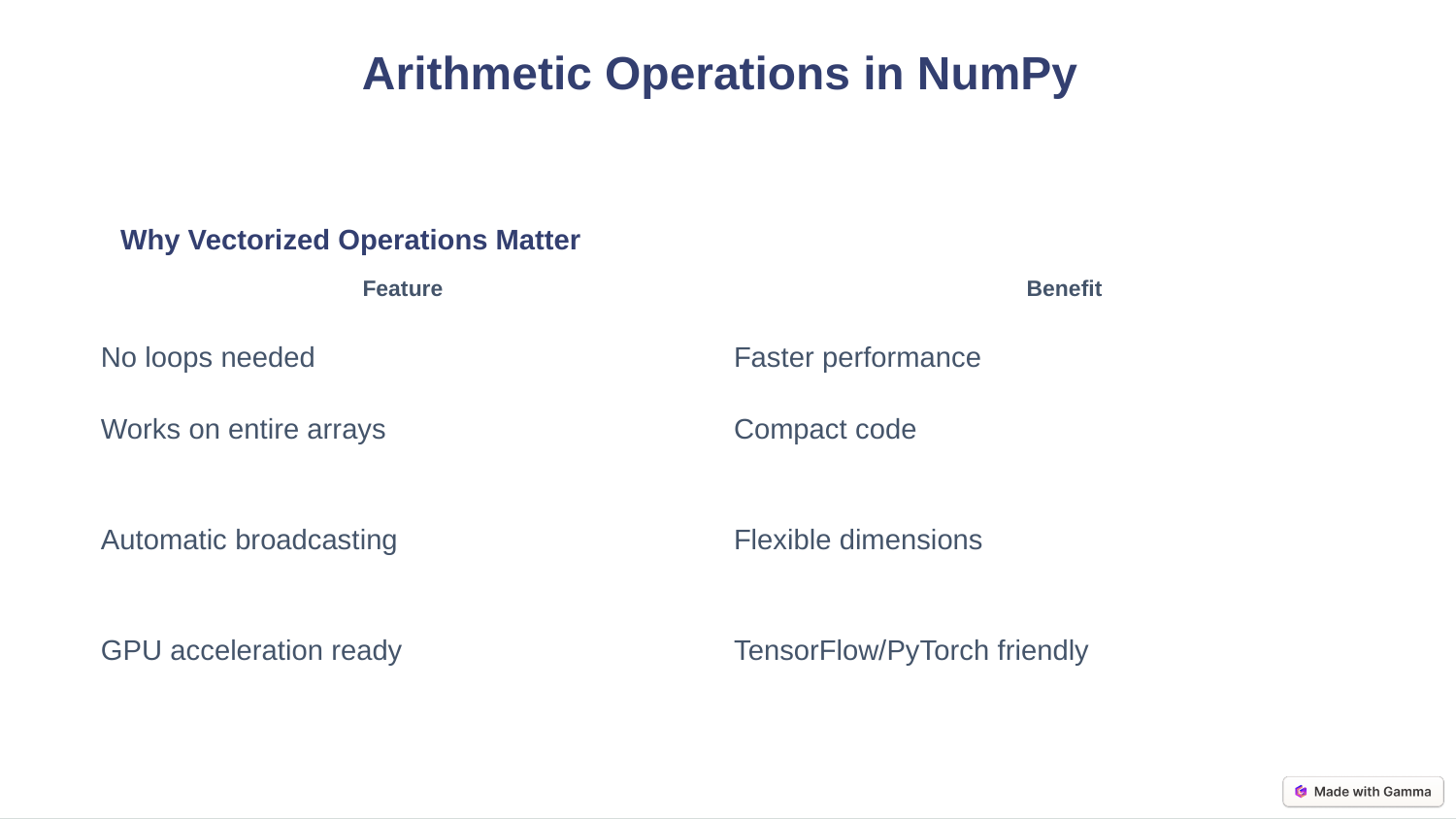

Arithmetic Operations in NumPy
Why Vectorized Operations Matter
| Feature | Benefit |
| --- | --- |
| No loops needed | Faster performance |
| Works on entire arrays | Compact code |
| Automatic broadcasting | Flexible dimensions |
| GPU acceleration ready | TensorFlow/PyTorch friendly |